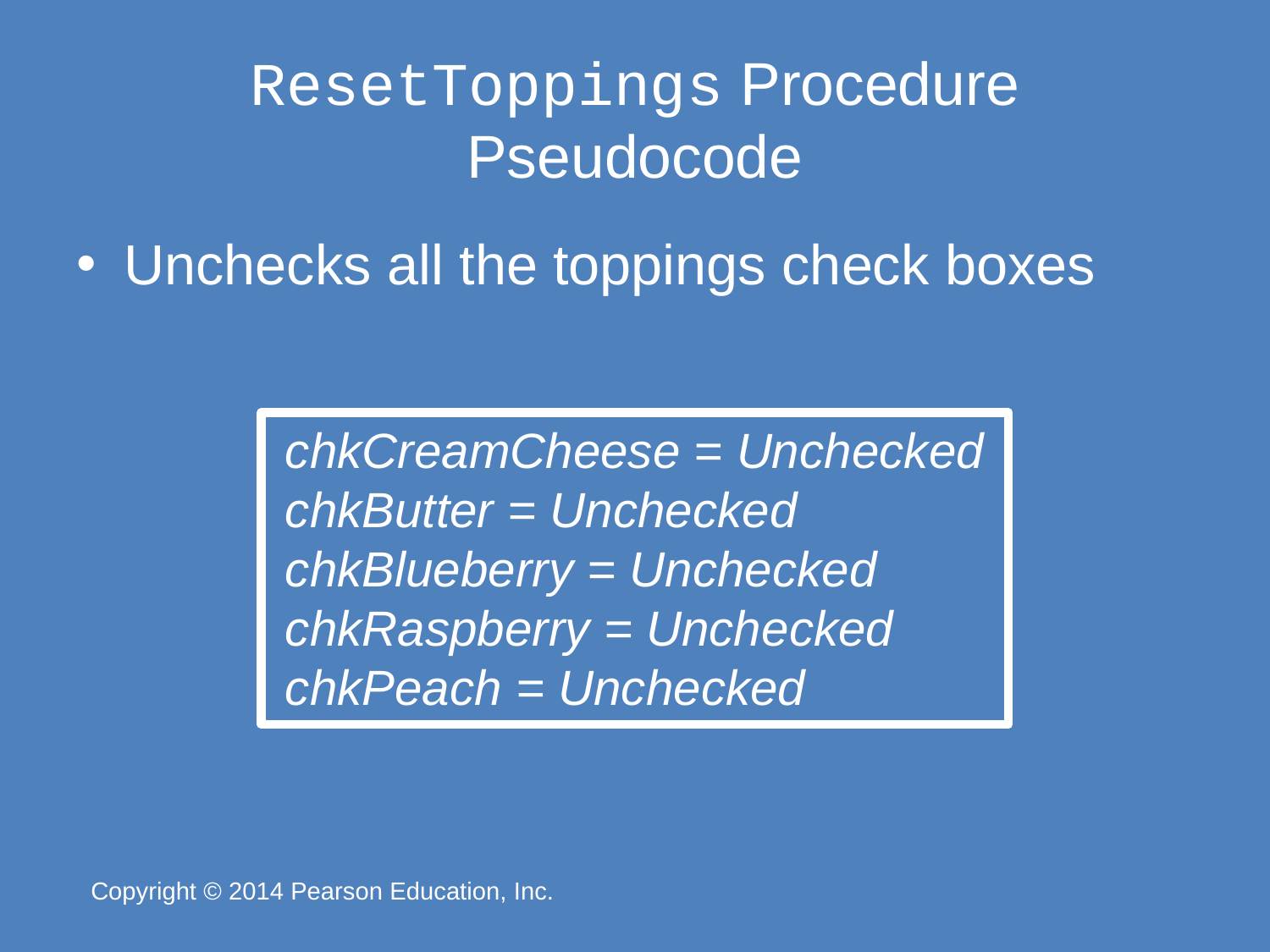

# ResetToppings Procedure Pseudocode
Unchecks all the toppings check boxes

chkCreamCheese = Unchecked
chkButter = Unchecked
chkBlueberry = Unchecked
chkRaspberry = Unchecked
chkPeach = Unchecked